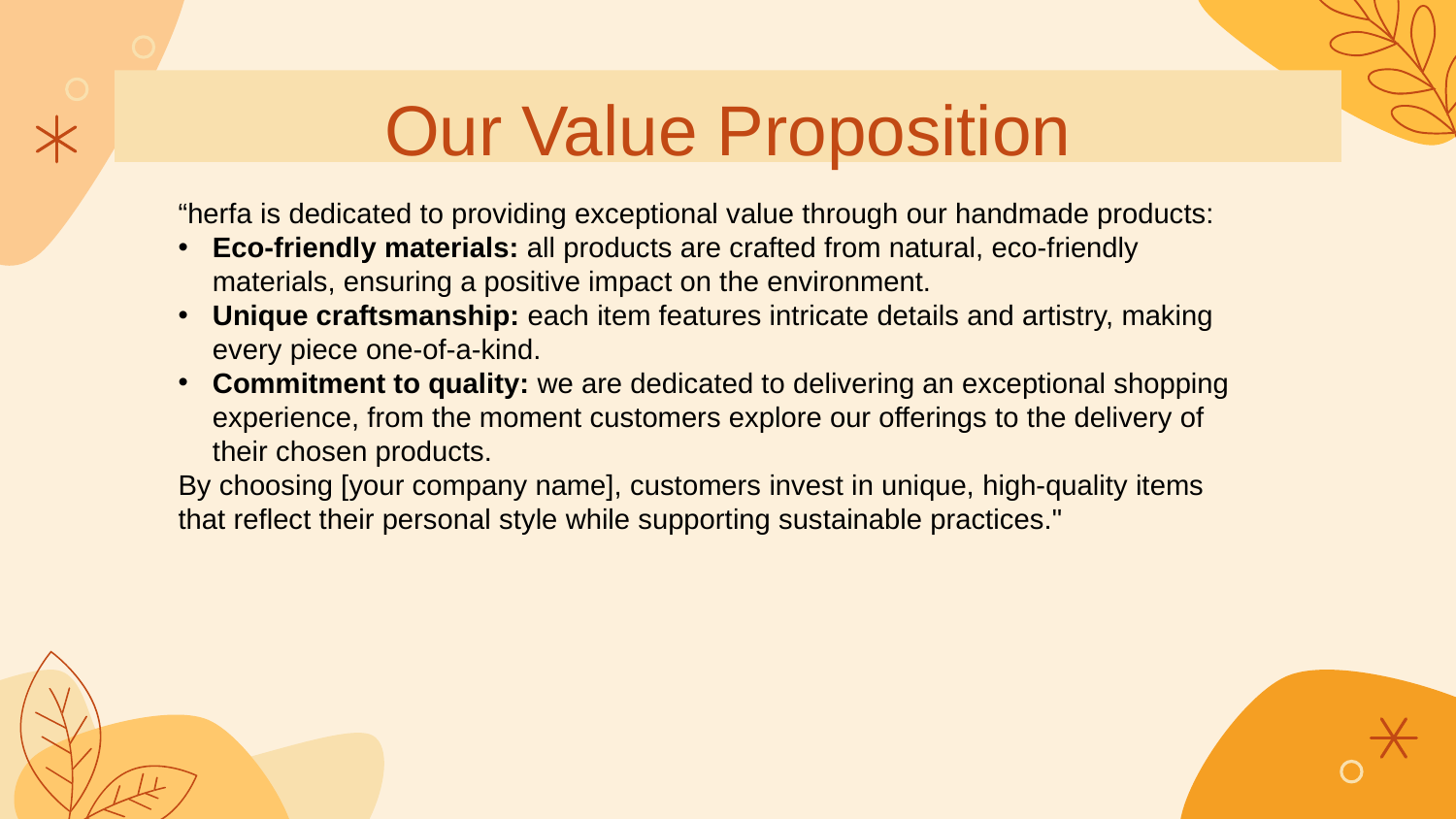

# Our Value Proposition
“herfa is dedicated to providing exceptional value through our handmade products:
Eco-friendly materials: all products are crafted from natural, eco-friendly materials, ensuring a positive impact on the environment.
Unique craftsmanship: each item features intricate details and artistry, making every piece one-of-a-kind.
Commitment to quality: we are dedicated to delivering an exceptional shopping experience, from the moment customers explore our offerings to the delivery of their chosen products.
By choosing [your company name], customers invest in unique, high-quality items that reflect their personal style while supporting sustainable practices."